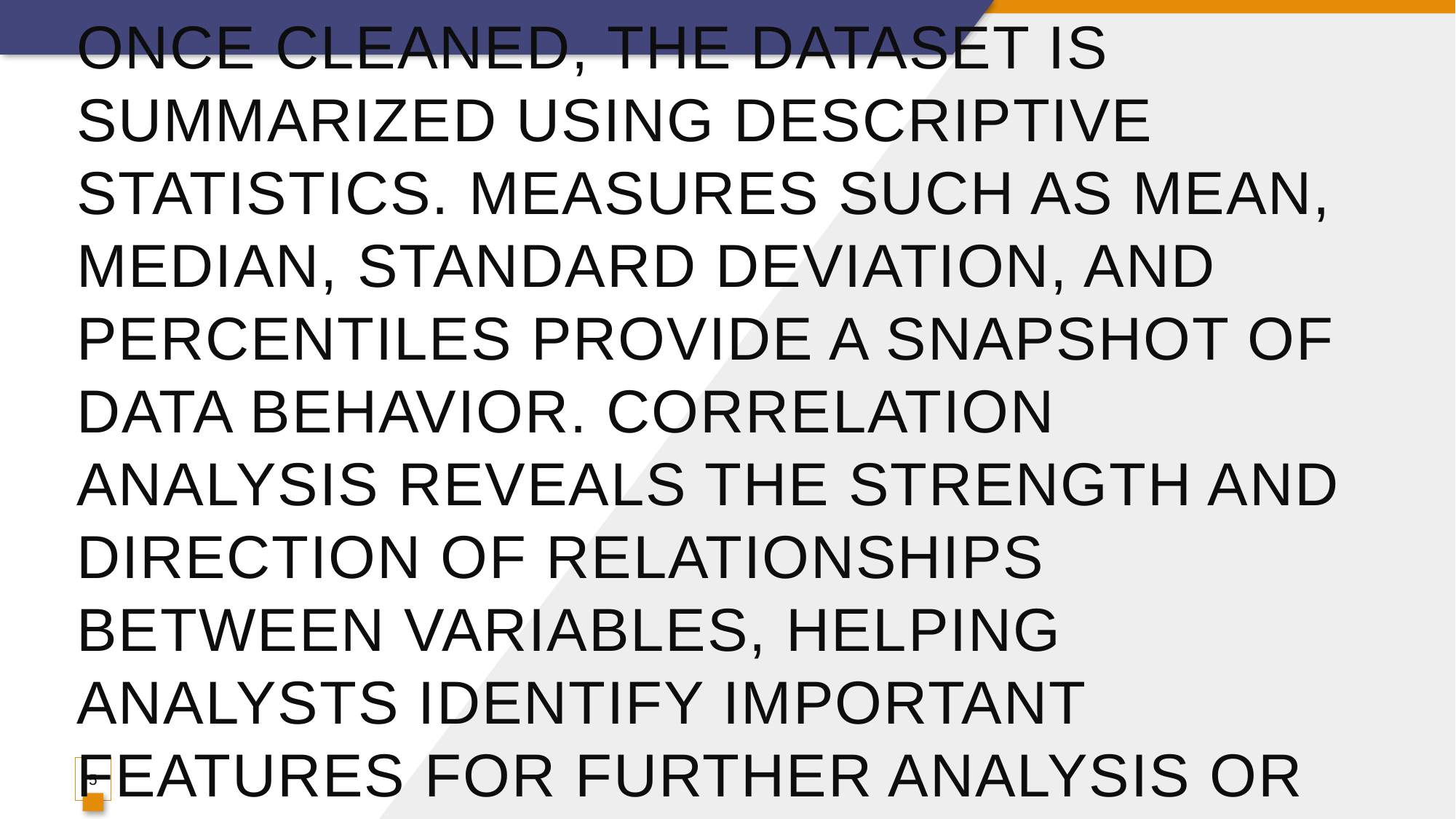

# Descriptive Statistics Once cleaned, the dataset is summarized using descriptive statistics. Measures such as mean, median, standard deviation, and percentiles provide a snapshot of data behavior. Correlation analysis reveals the strength and direction of relationships between variables, helping analysts identify important features for further analysis or modeling.

5